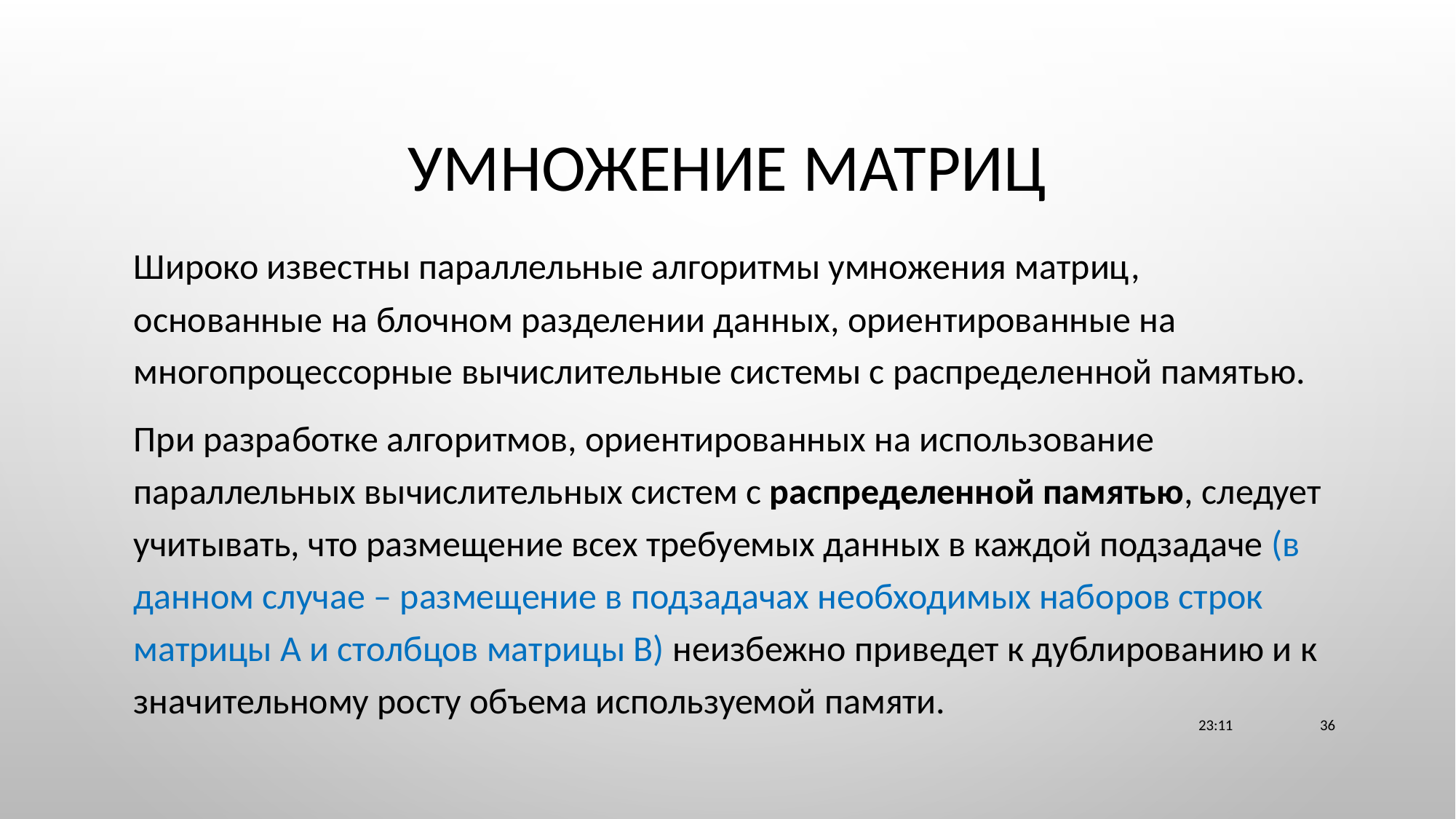

# Умножение матриц
Широко известны параллельные алгоритмы умножения матриц, основанные на блочном разделении данных, ориентированные на многопроцессорные вычислительные системы с распределенной памятью.
При разработке алгоритмов, ориентированных на использование параллельных вычислительных систем с распределенной памятью, следует учитывать, что размещение всех требуемых данных в каждой подзадаче (в данном случае – размещение в подзадачах необходимых наборов строк матрицы А и столбцов матрицы В) неизбежно приведет к дублированию и к значительному росту объема используемой памяти.
23:11
36